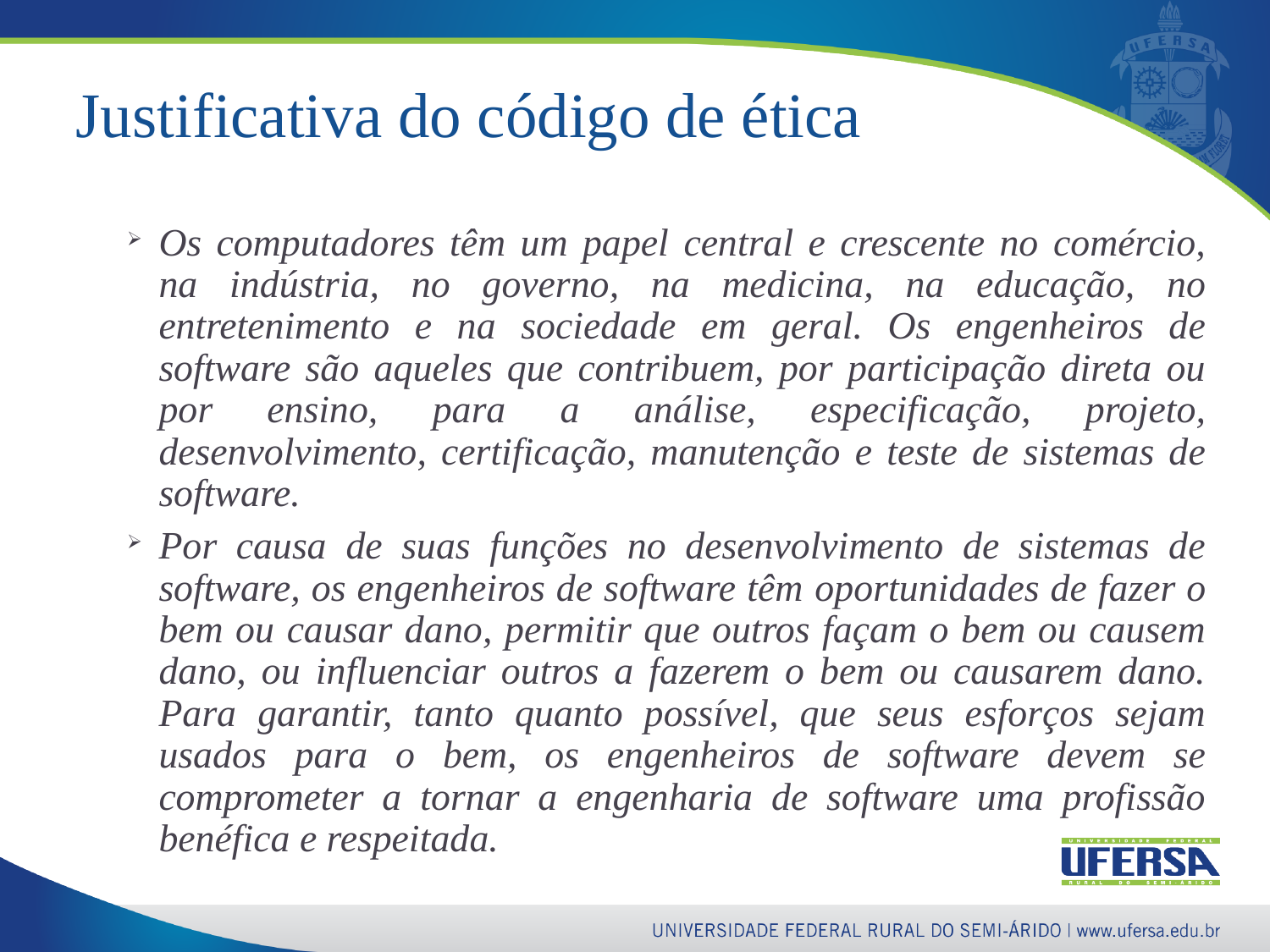

32
# Justificativa do código de ética
Os computadores têm um papel central e crescente no comércio, na indústria, no governo, na medicina, na educação, no entretenimento e na sociedade em geral. Os engenheiros de software são aqueles que contribuem, por participação direta ou por ensino, para a análise, especificação, projeto, desenvolvimento, certificação, manutenção e teste de sistemas de software.
Por causa de suas funções no desenvolvimento de sistemas de software, os engenheiros de software têm oportunidades de fazer o bem ou causar dano, permitir que outros façam o bem ou causem dano, ou influenciar outros a fazerem o bem ou causarem dano. Para garantir, tanto quanto possível, que seus esforços sejam usados para o bem, os engenheiros de software devem se comprometer a tornar a engenharia de software uma profissão benéfica e respeitada.